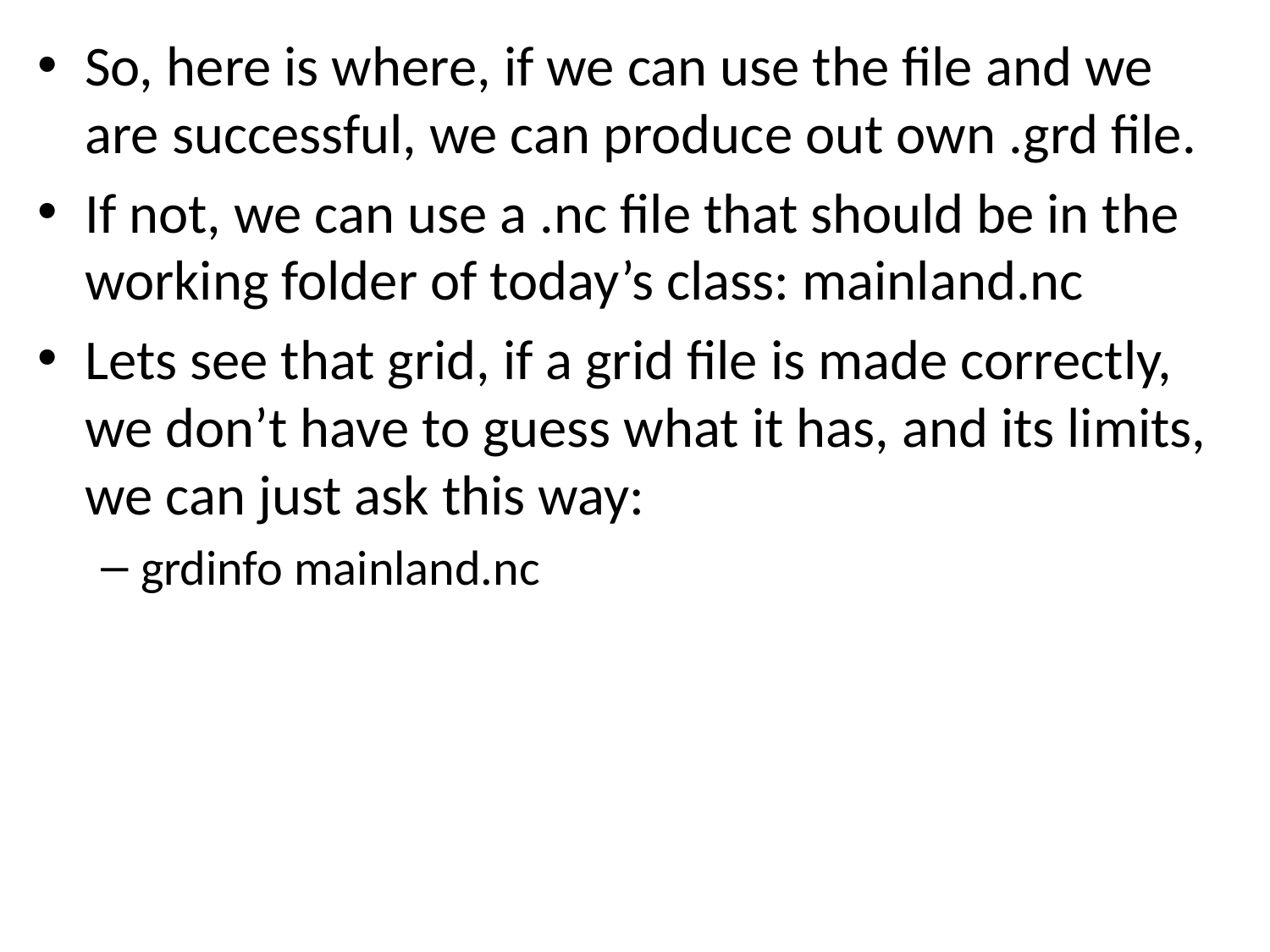

So, here is where, if we can use the file and we are successful, we can produce out own .grd file.
If not, we can use a .nc file that should be in the working folder of today’s class: mainland.nc
Lets see that grid, if a grid file is made correctly, we don’t have to guess what it has, and its limits, we can just ask this way:
grdinfo mainland.nc